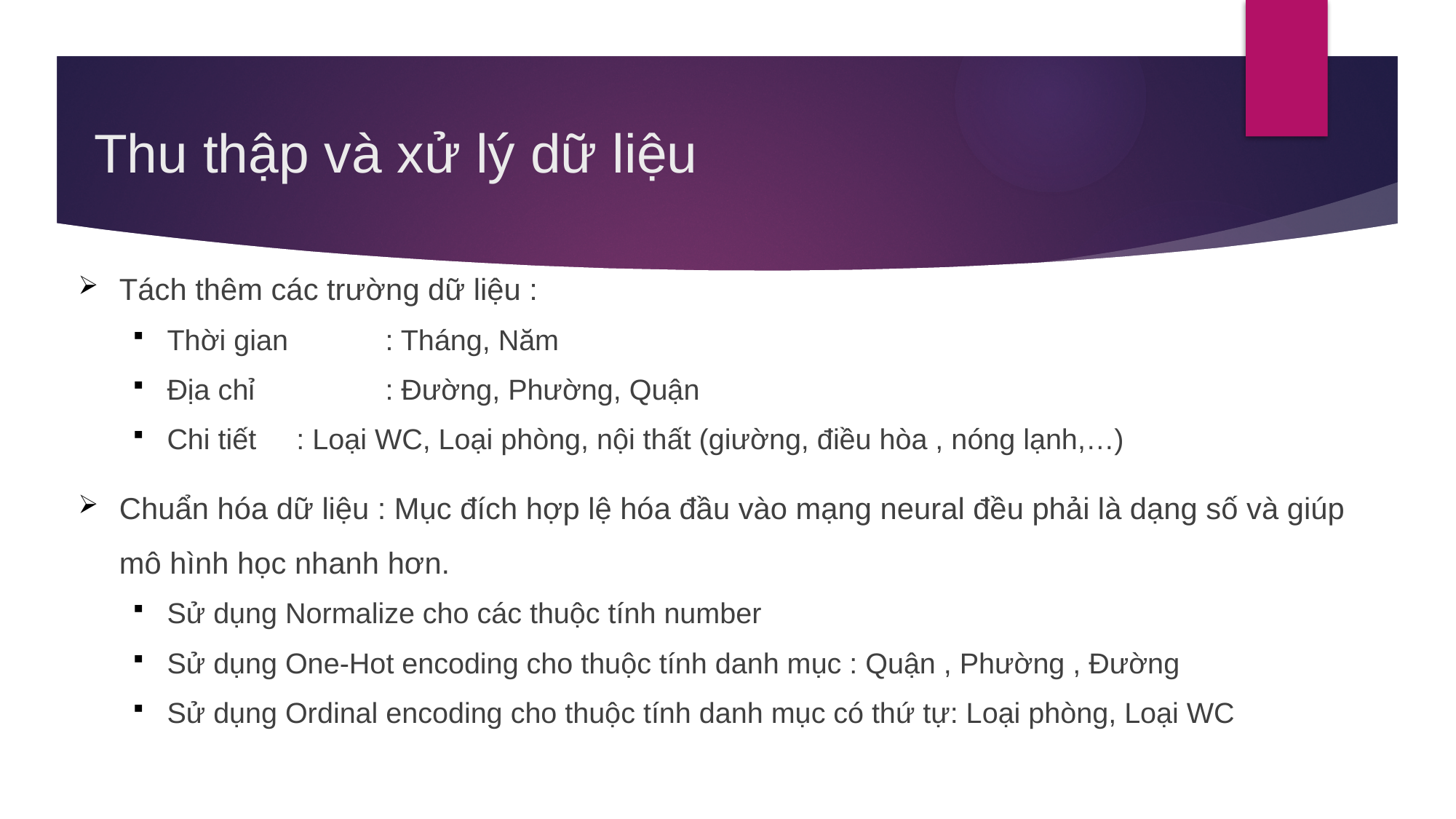

# Thu thập và xử lý dữ liệu
Tách thêm các trường dữ liệu :
Thời gian 	: Tháng, Năm
Địa chỉ    	: Đường, Phường, Quận
Chi tiết     : Loại WC, Loại phòng, nội thất (giường, điều hòa , nóng lạnh,…)
Chuẩn hóa dữ liệu : Mục đích hợp lệ hóa đầu vào mạng neural đều phải là dạng số và giúp mô hình học nhanh hơn.
Sử dụng Normalize cho các thuộc tính number
Sử dụng One-Hot encoding cho thuộc tính danh mục : Quận , Phường , Đường
Sử dụng Ordinal encoding cho thuộc tính danh mục có thứ tự: Loại phòng, Loại WC